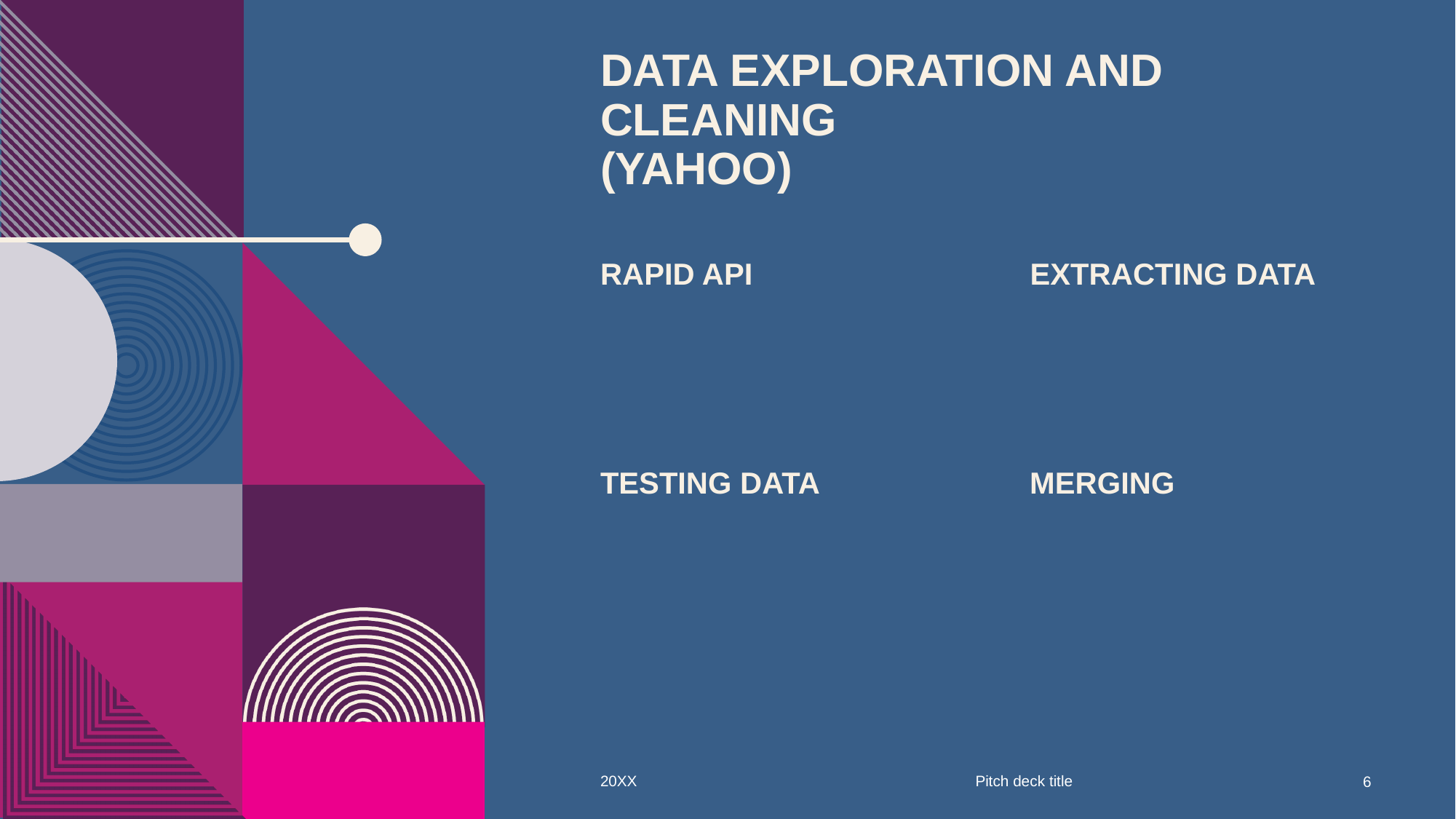

Data exploration and cleaning
(Yahoo)
Rapid api
Extracting data

Testing data
Merging

Pitch deck title
20XX
6